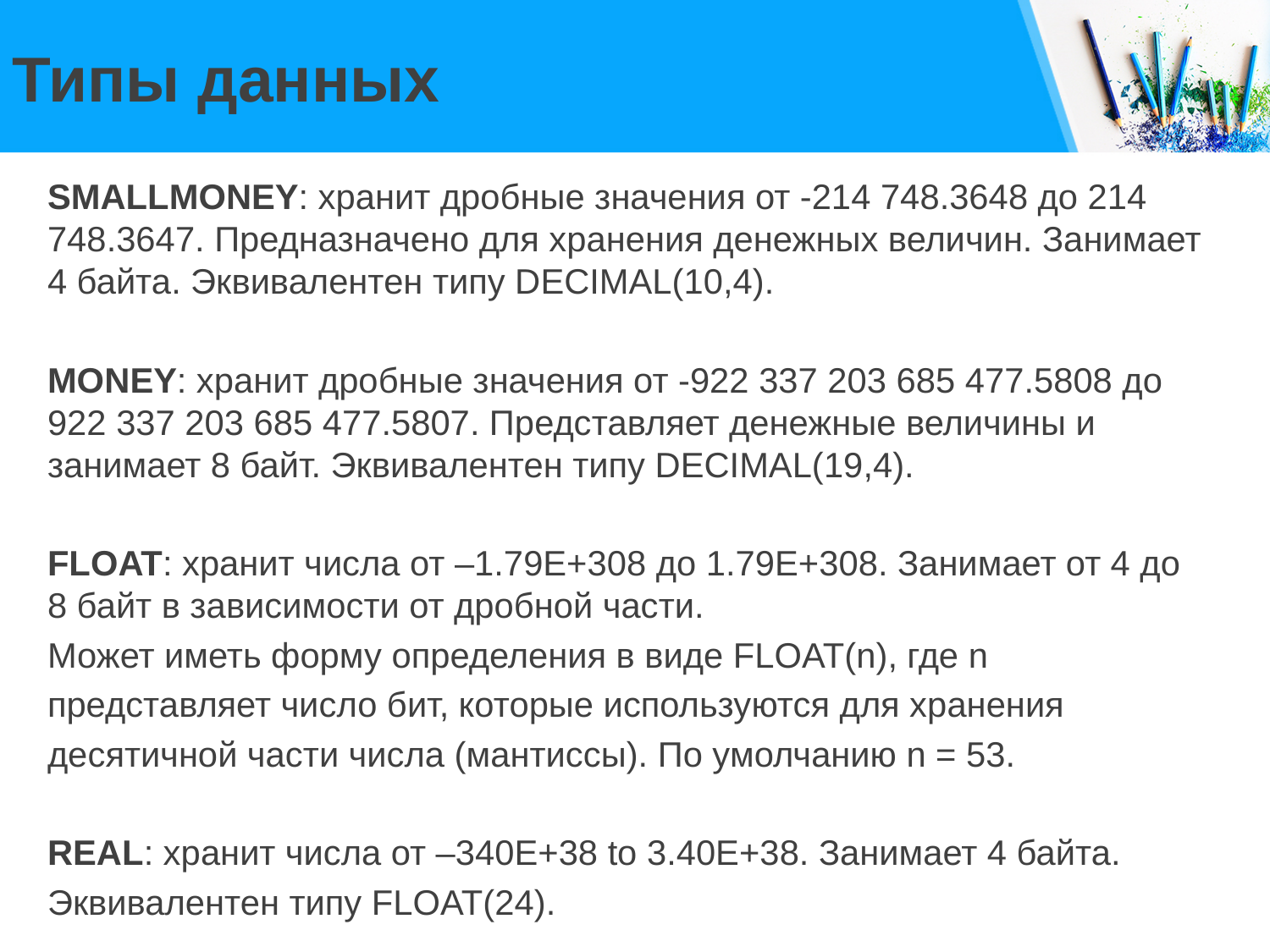

# Типы данных
SMALLMONEY: хранит дробные значения от -214 748.3648 до 214 748.3647. Предназначено для хранения денежных величин. Занимает 4 байта. Эквивалентен типу DECIMAL(10,4).

MONEY: хранит дробные значения от -922 337 203 685 477.5808 до 922 337 203 685 477.5807. Представляет денежные величины и занимает 8 байт. Эквивалентен типу DECIMAL(19,4).

FLOAT: хранит числа от –1.79E+308 до 1.79E+308. Занимает от 4 до 8 байт в зависимости от дробной части.
Может иметь форму определения в виде FLOAT(n), где n
представляет число бит, которые используются для хранения
десятичной части числа (мантиссы). По умолчанию n = 53.

REAL: хранит числа от –340E+38 to 3.40E+38. Занимает 4 байта.
Эквивалентен типу FLOAT(24).